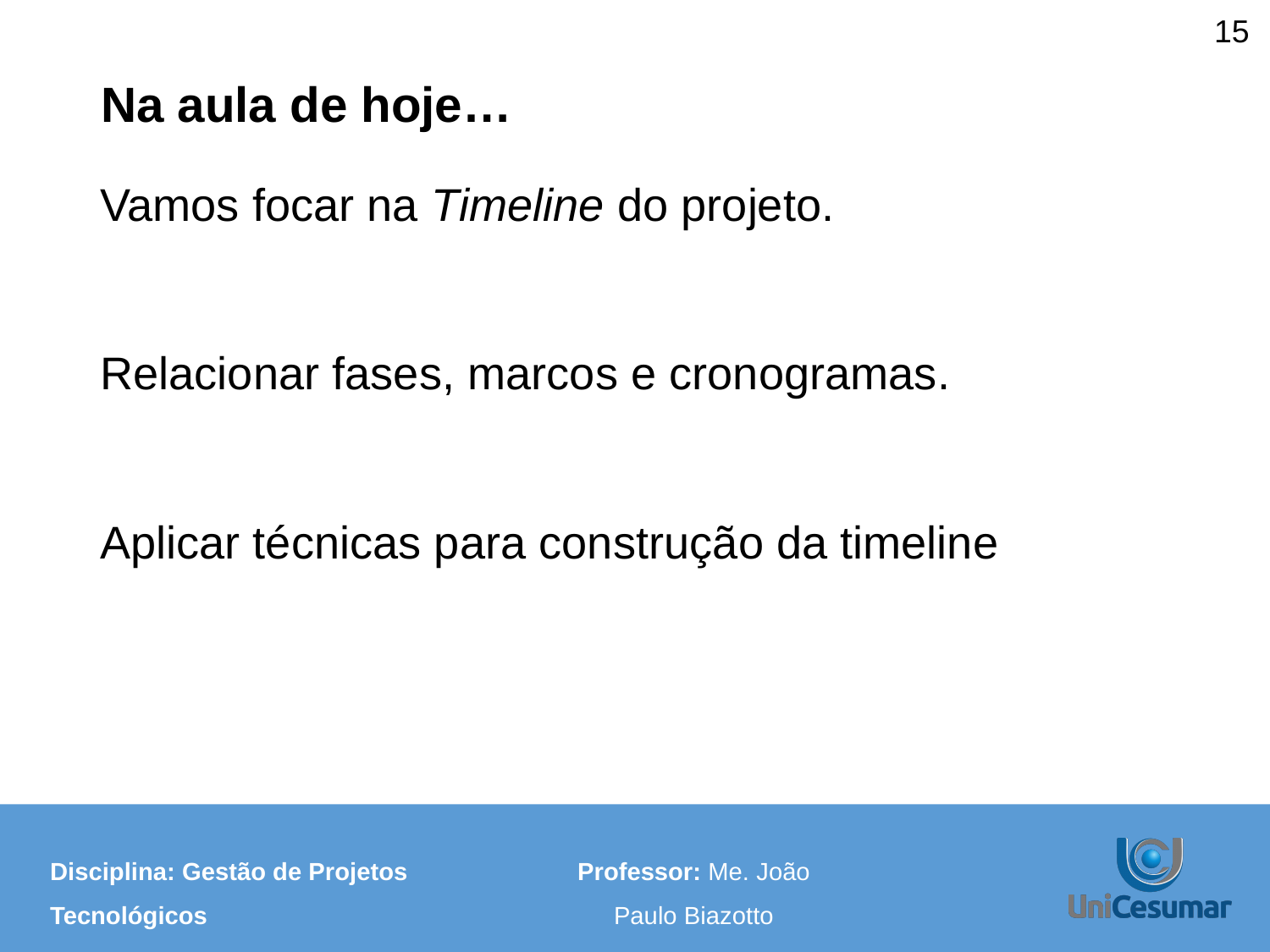

15
# Na aula de hoje…
Vamos focar na Timeline do projeto.

Relacionar fases, marcos e cronogramas.

Aplicar técnicas para construção da timeline